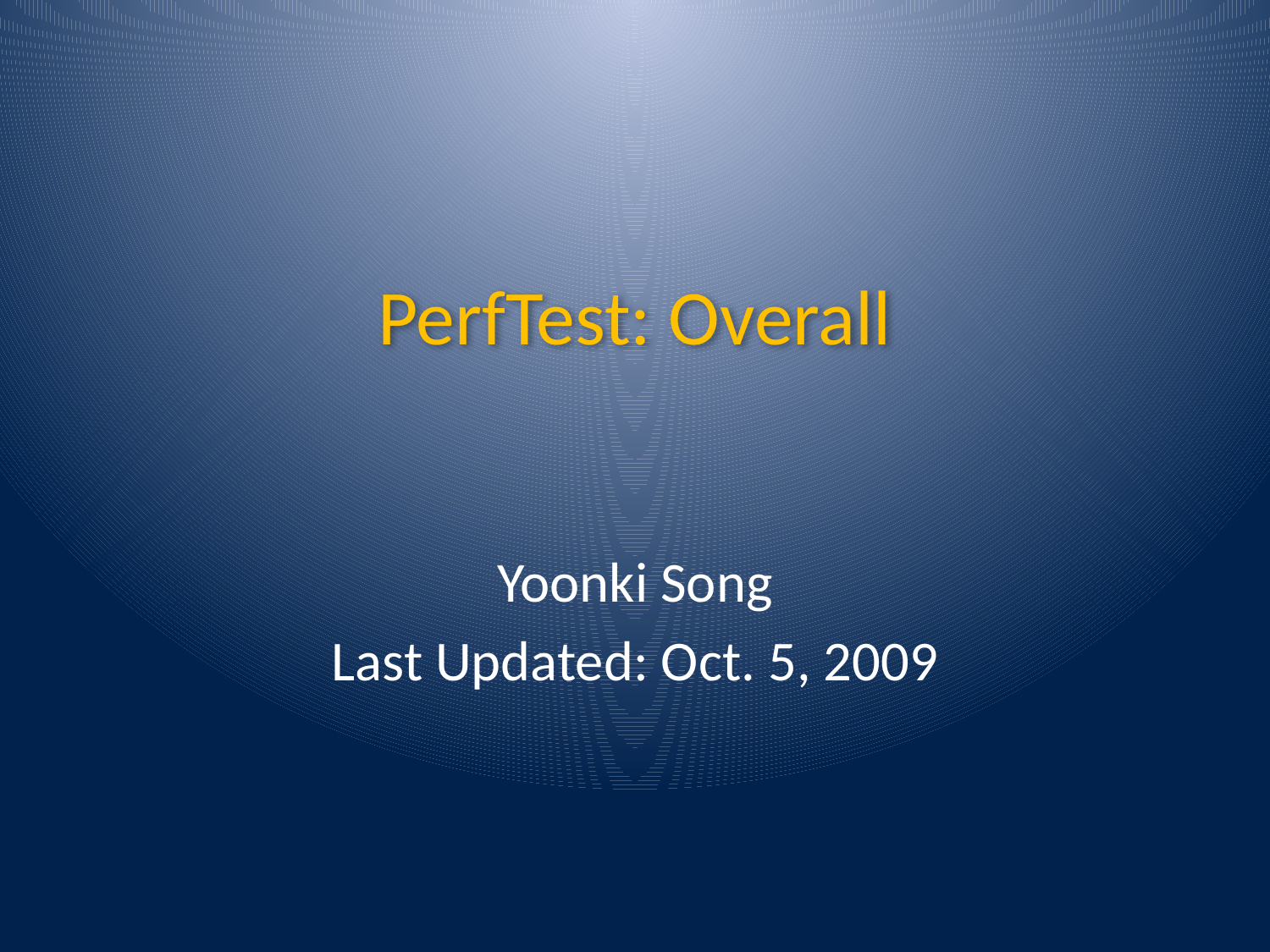

# PerfTest: Overall
Yoonki Song
Last Updated: Oct. 5, 2009